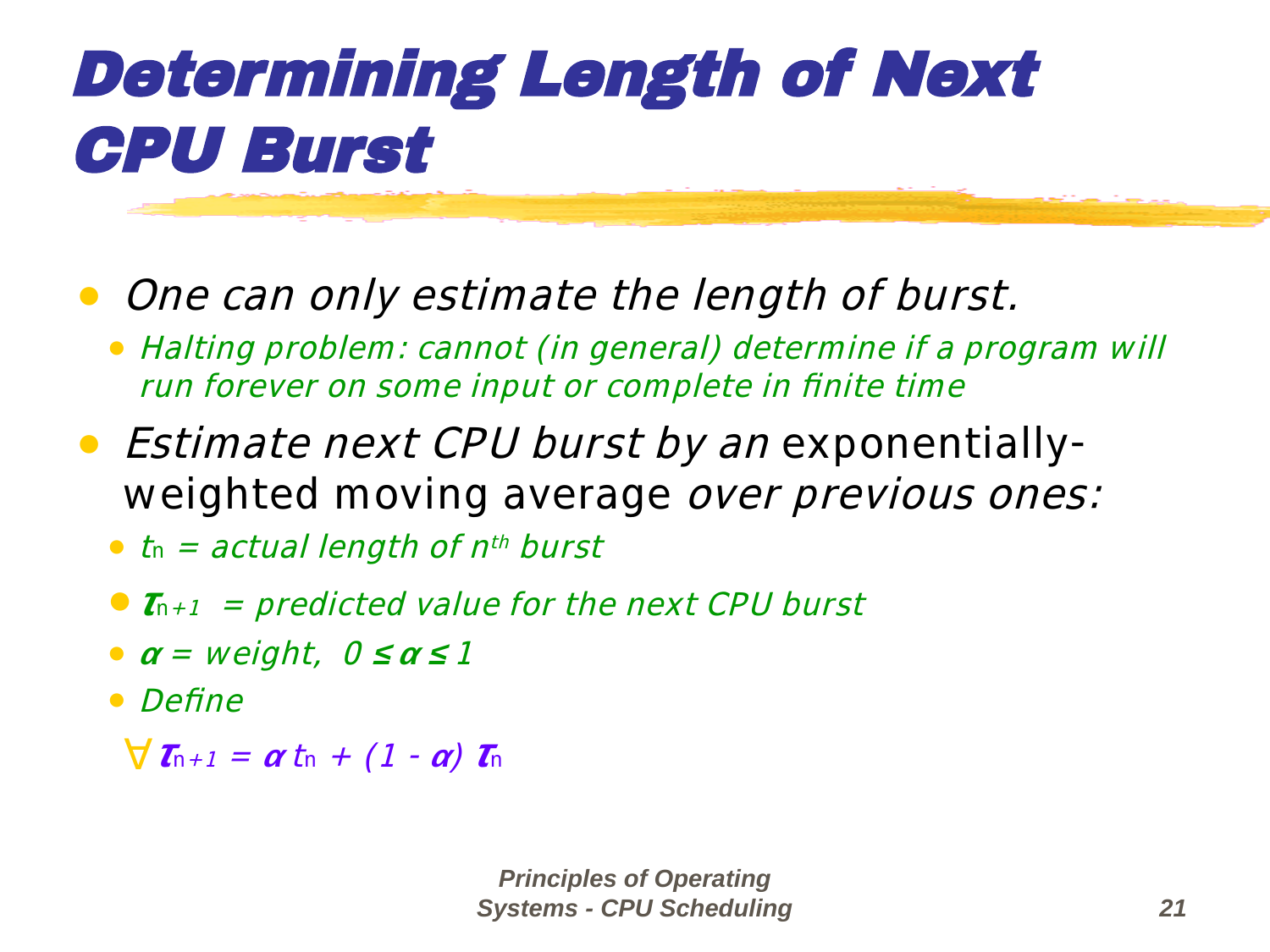

Determining Length of Next CPU Burst
One can only estimate the length of burst.
Halting problem: cannot (in general) determine if a program will run forever on some input or complete in finite time
Estimate next CPU burst by an exponentially-weighted moving average over previous ones:
tn = actual length of nth burst
τn+1  = predicted value for the next CPU burst
α = weight,  0 ≤ α ≤ 1
Define
τn+1 = α tn + (1 - α) τn
Principles of Operating Systems - CPU Scheduling
21